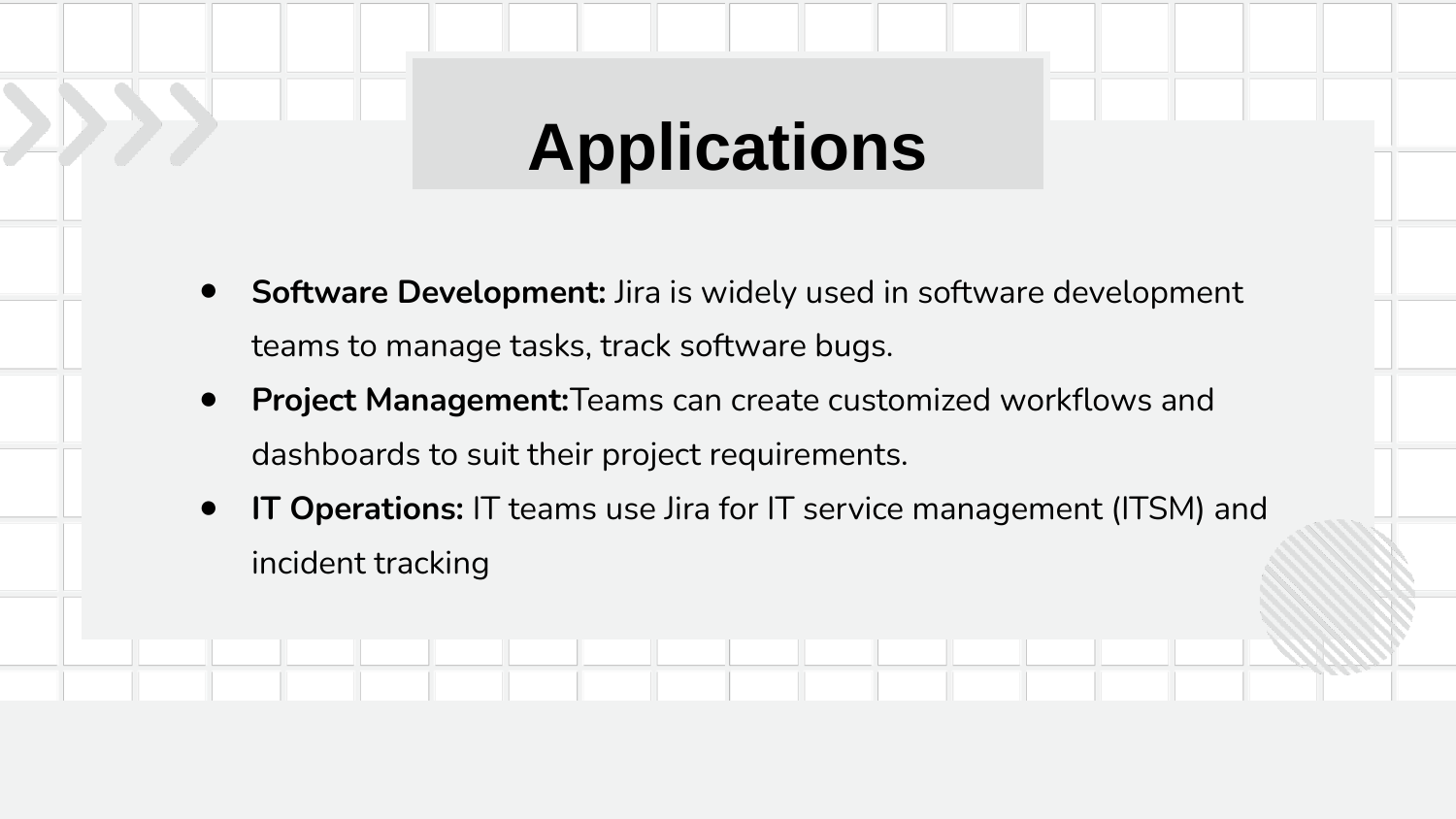

Applications

Software Development: Jira is widely used in software development teams to manage tasks, track software bugs.
Project Management:Teams can create customized workflows and dashboards to suit their project requirements.
IT Operations: IT teams use Jira for IT service management (ITSM) and incident tracking